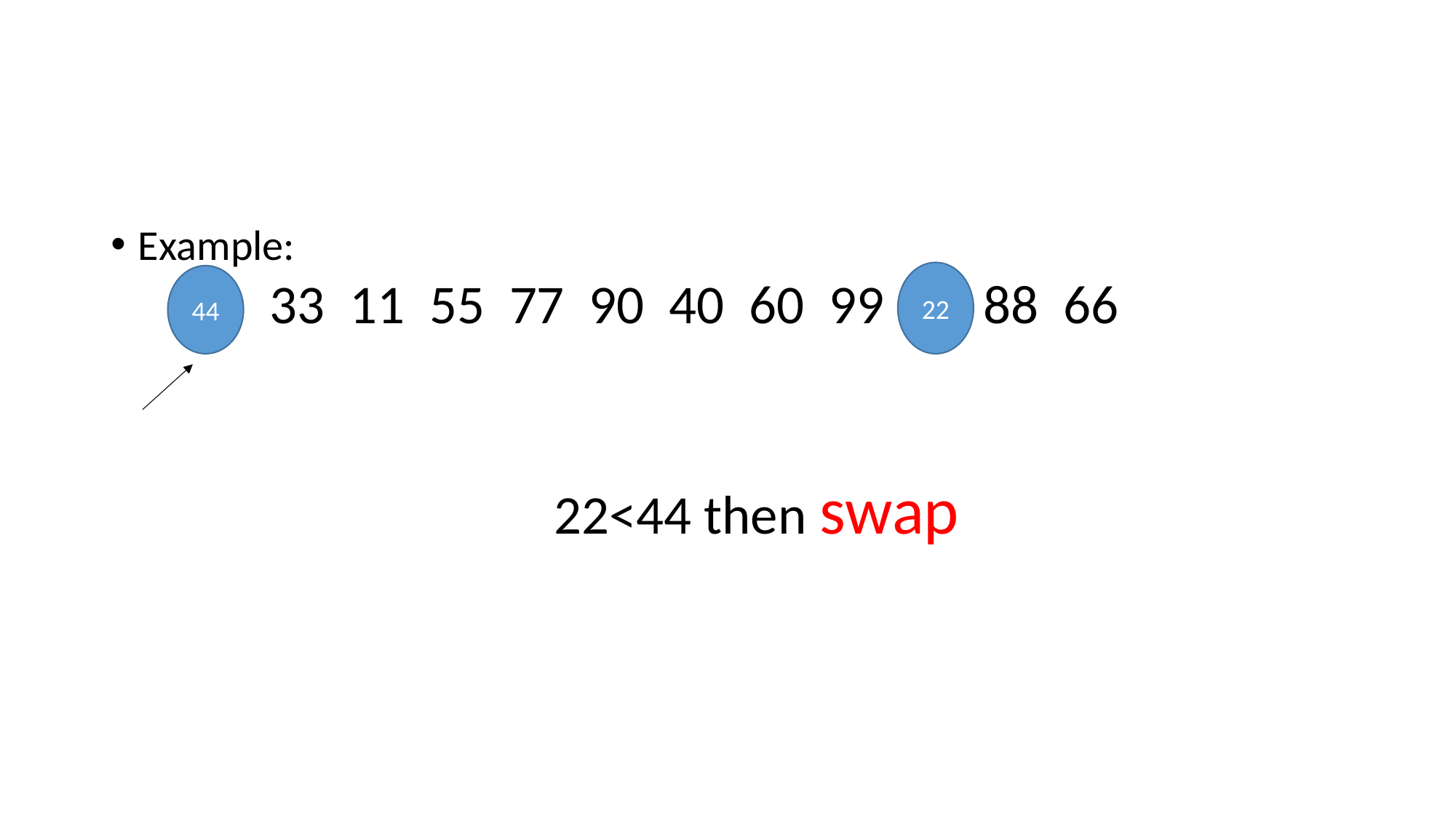

#
Example:
    33  11  55  77  90  40  60  99        88  66

                           22<44 then swap
22
44